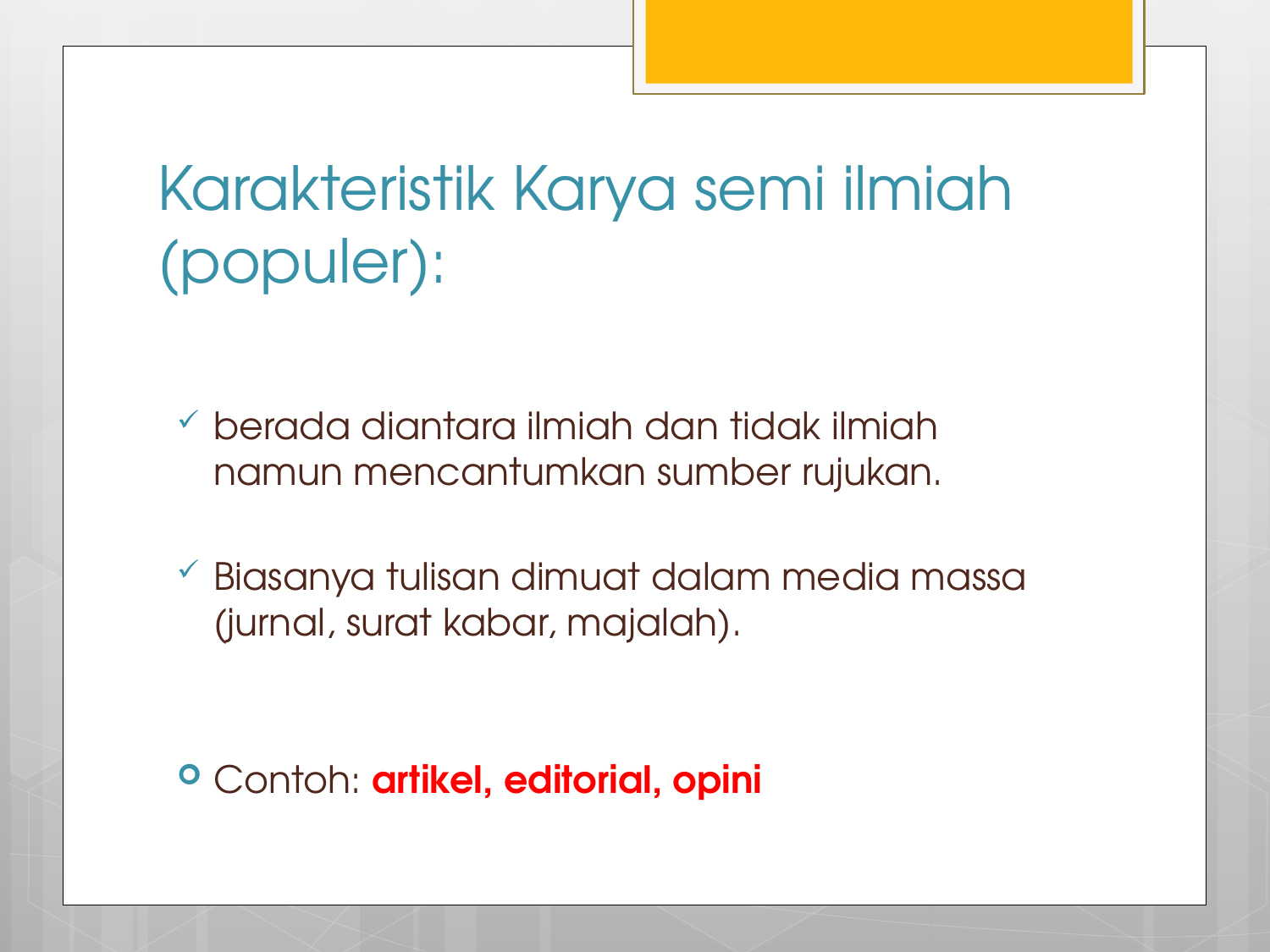

# Karakteristik Karya semi ilmiah (populer):
berada diantara ilmiah dan tidak ilmiah namun mencantumkan sumber rujukan.

Biasanya tulisan dimuat dalam media massa (jurnal, surat kabar, majalah).

Contoh: artikel, editorial, opini